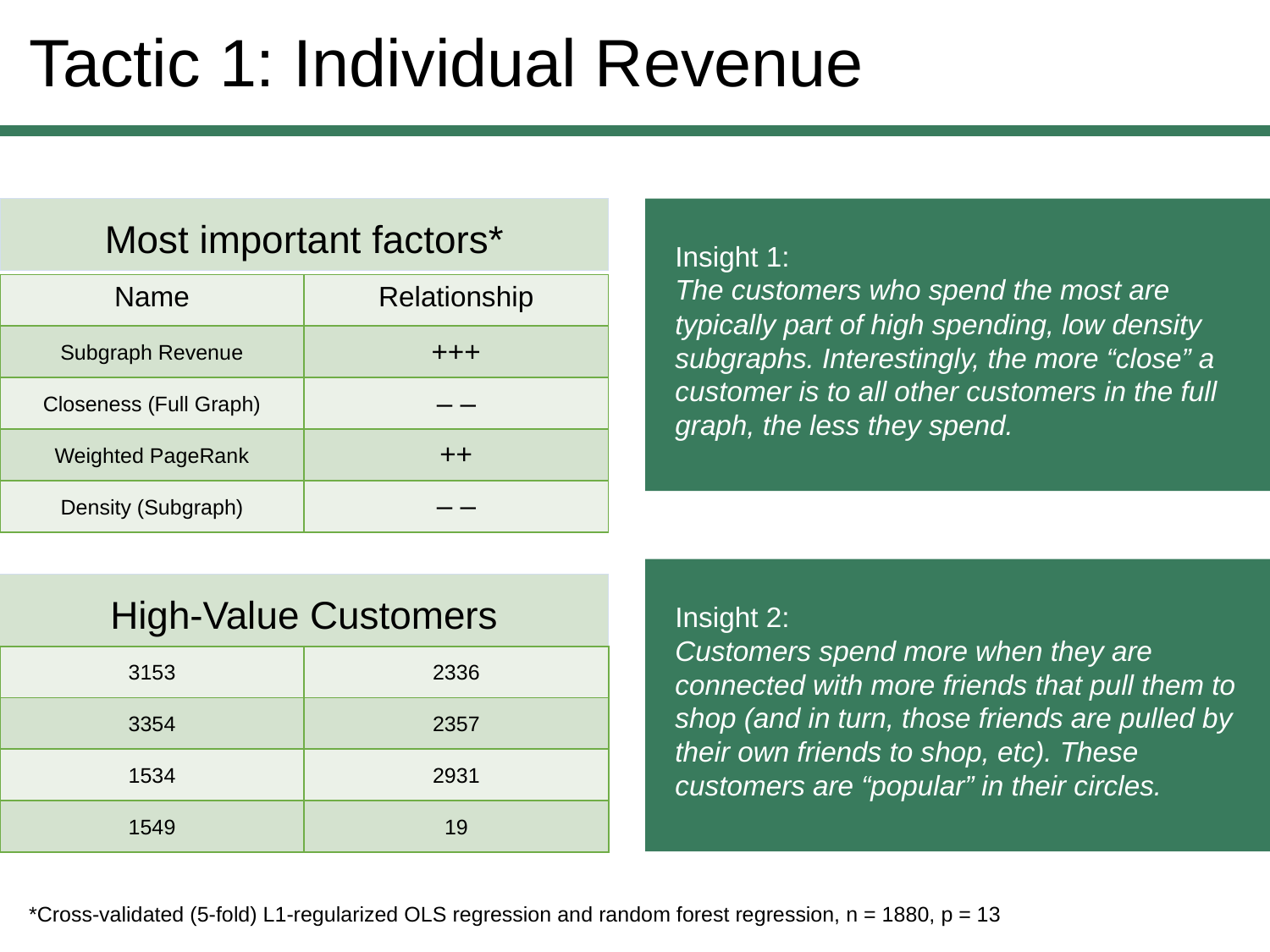

# Tactic 1: Individual Revenue

Insight 1:
The customers who spend the most are typically part of high spending, low density subgraphs. Interestingly, the more “close” a customer is to all other customers in the full graph, the less they spend.
Most important factors*
| Name | Relationship |
| --- | --- |
| Subgraph Revenue | +++ |
| Closeness (Full Graph) | – – |
| Weighted PageRank | ++ |
| Density (Subgraph) | – – |

Insight 2:
Customers spend more when they are connected with more friends that pull them to shop (and in turn, those friends are pulled by their own friends to shop, etc). These customers are “popular” in their circles.
High-Value Customers
| 3153 | 2336 |
| --- | --- |
| 3354 | 2357 |
| 1534 | 2931 |
| 1549 | 19 |
*Cross-validated (5-fold) L1-regularized OLS regression and random forest regression, n = 1880, p = 13